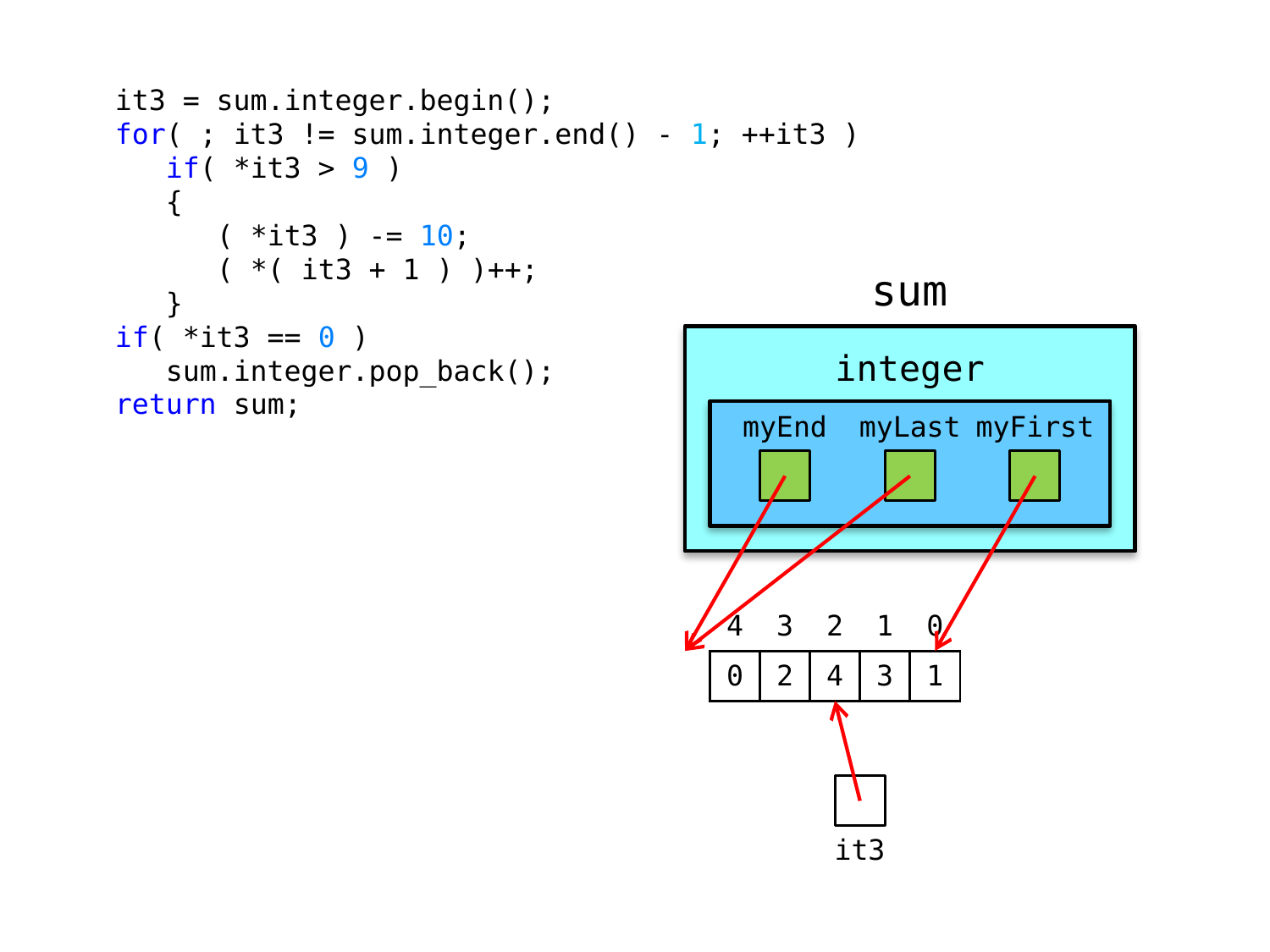

it3 = sum.integer.begin();
for( ; it3 != sum.integer.end() - 1; ++it3 )
   if( *it3 > 9 )
   {
      ( *it3 ) -= 10;
      ( *( it3 + 1 ) )++;
   }
if( *it3 == 0 )
   sum.integer.pop_back();
return sum;
sum

integer

myEnd
myLast
myFirst

| 4 | 3 | 2 | 1 | 0 |
| --- | --- | --- | --- | --- |
| 0 | 2 | 4 | 3 | 1 |

it3